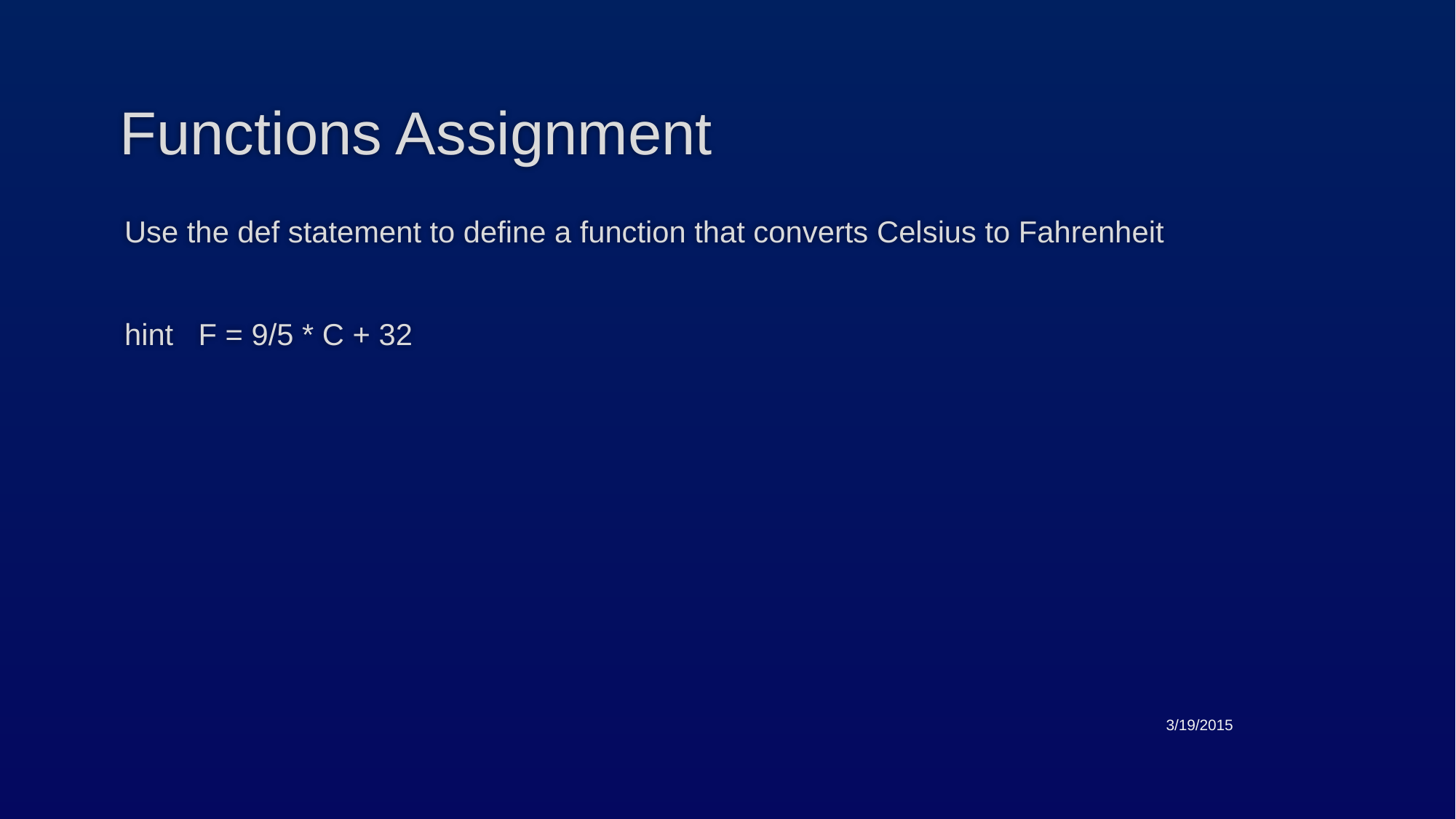

# Functions Assignment
Use the def statement to define a function that converts Celsius to Fahrenheit

hint   F = 9/5 * C + 32
3/19/2015